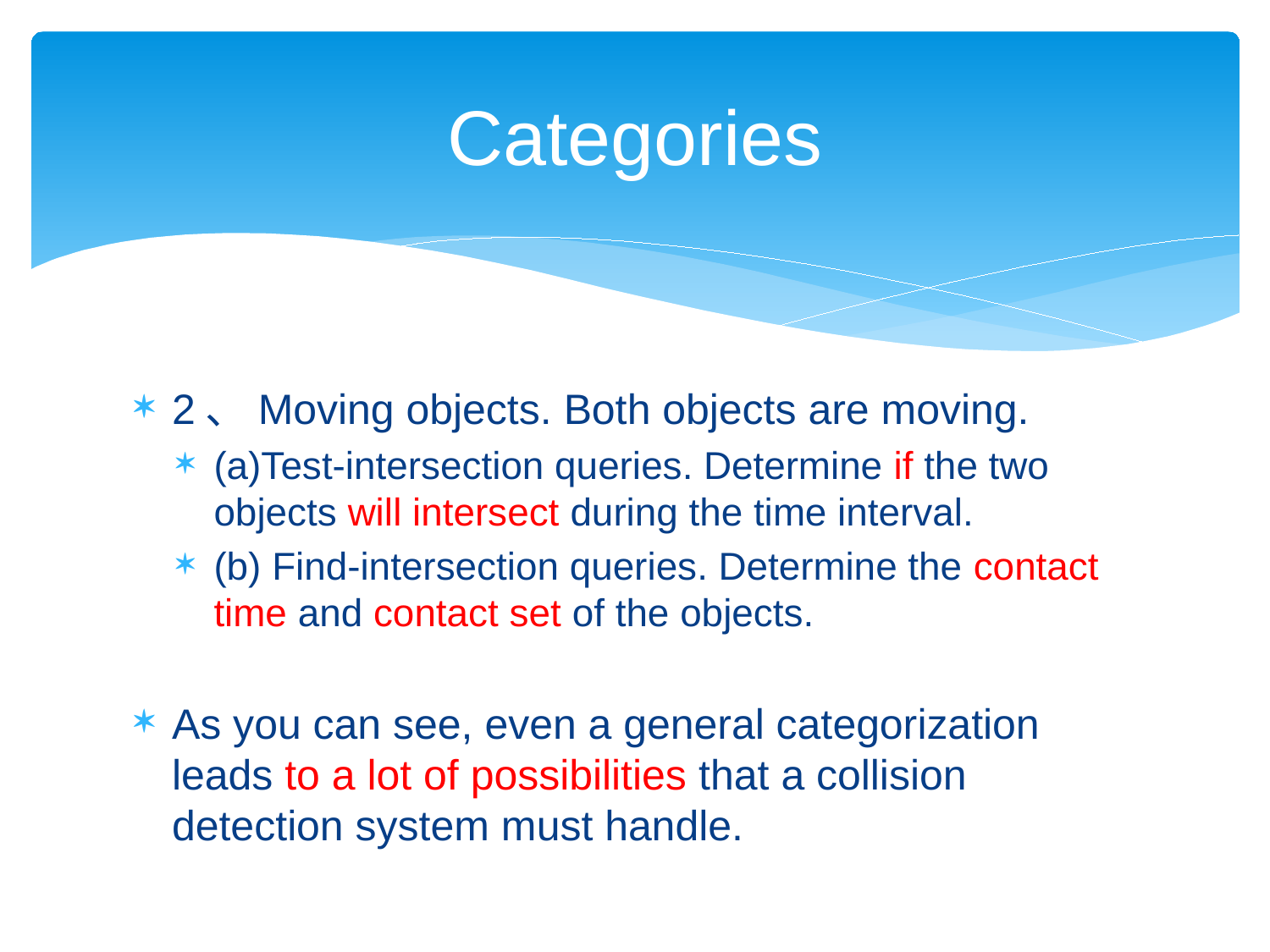

# Categories
2、Moving objects. Both objects are moving.
(a)Test-intersection queries. Determine if the two objects will intersect during the time interval.
(b) Find-intersection queries. Determine the contact time and contact set of the objects.

As you can see, even a general categorization leads to a lot of possibilities that a collision detection system must handle.